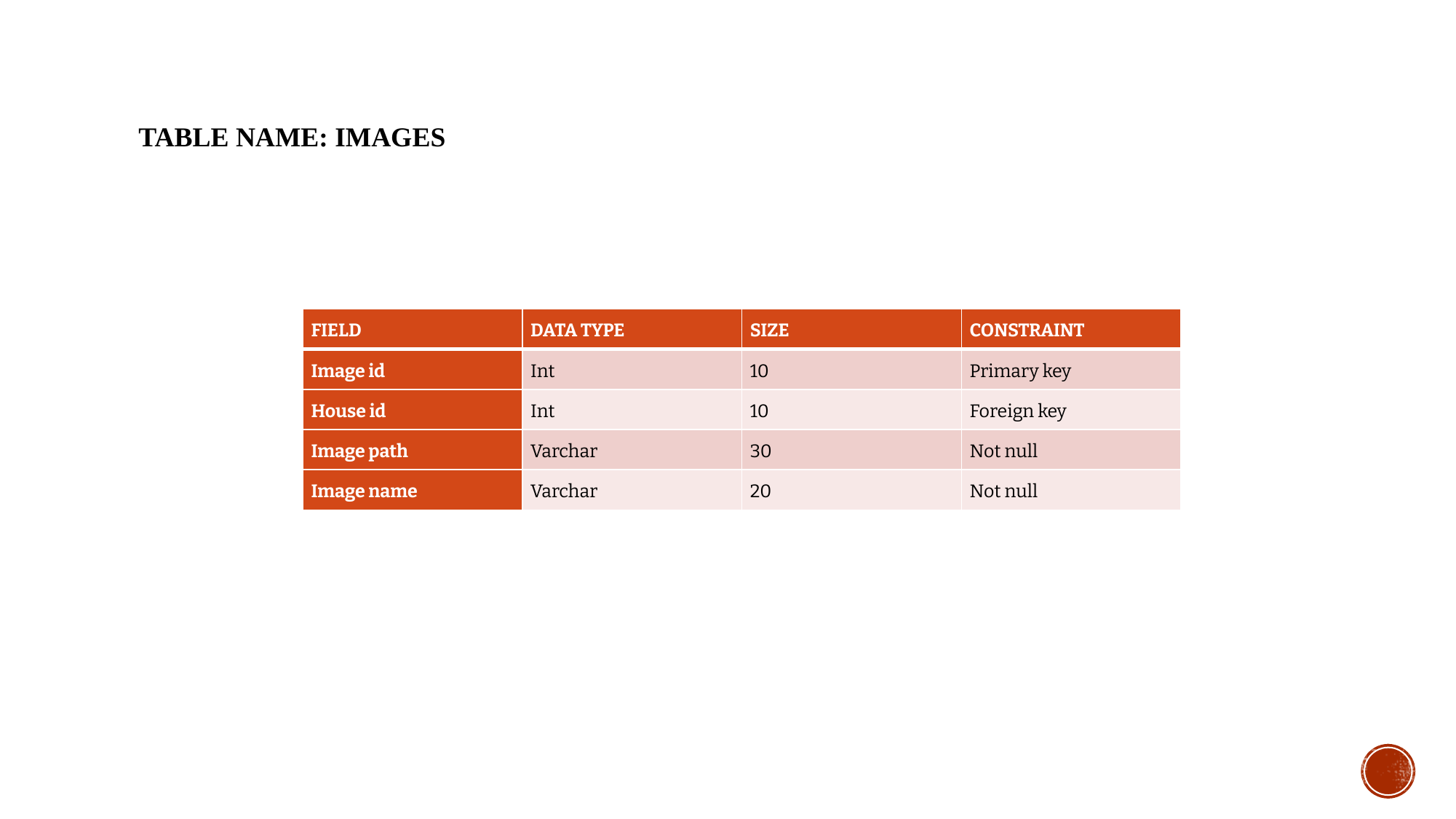

# TABLE NAME: IMAGES
| FIELD | DATA TYPE | SIZE | CONSTRAINT |
| --- | --- | --- | --- |
| Image id | Int | 10 | Primary key |
| House id | Int | 10 | Foreign key |
| Image path | Varchar | 30 | Not null |
| Image name | Varchar | 20 | Not null |